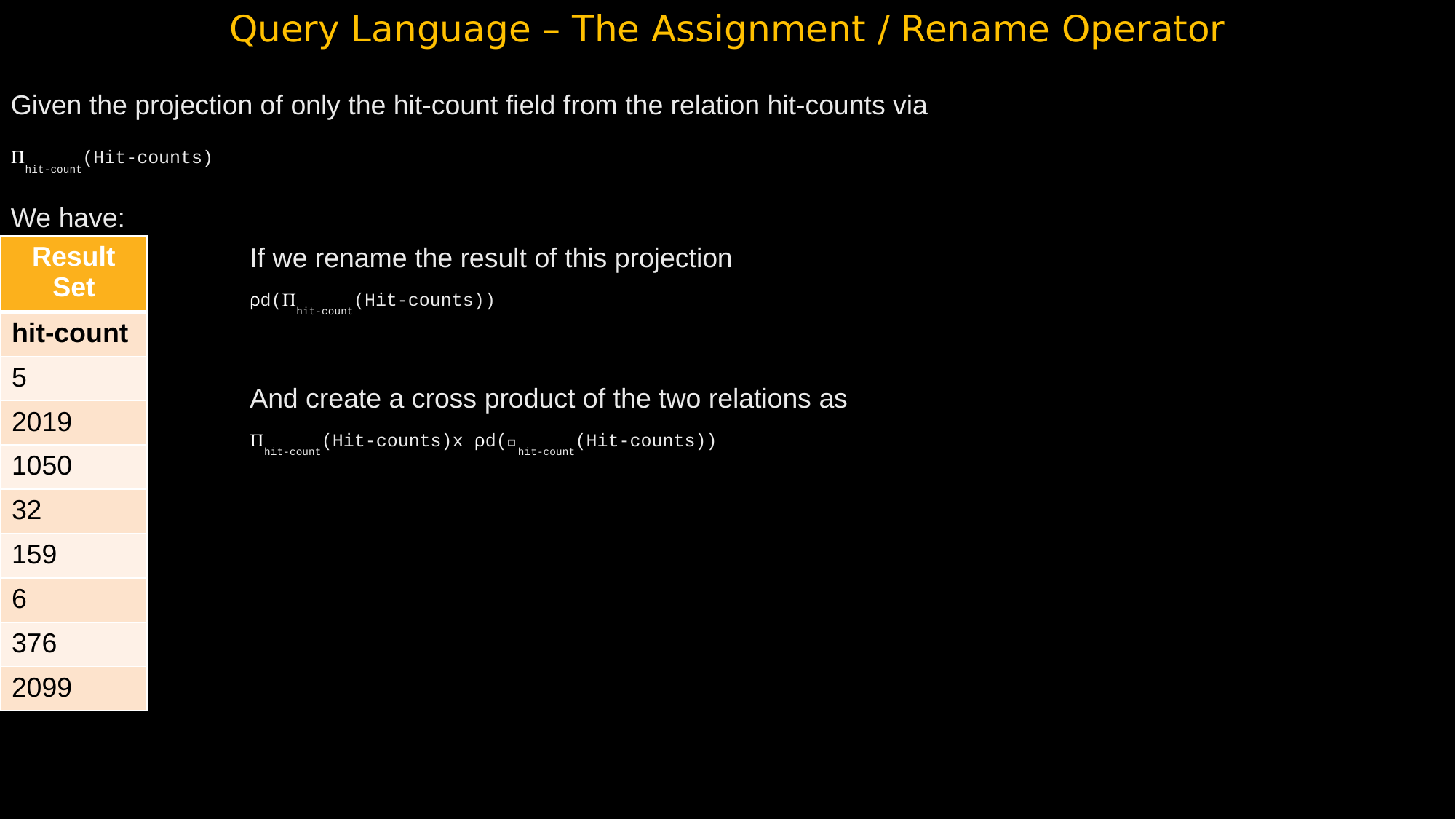

Query Language – The Assignment / Rename Operator
Given the projection of only the hit-count field from the relation hit-counts via

Πhit-count(Hit-counts)‏

We have:

If we rename the result of this projection
ρd(Πhit-count(Hit-counts)‏)‏

And create a cross product of the two relations as
Πhit-count(Hit-counts)‏x ρd(Πhit-count(Hit-counts)‏)‏
| Result Set |
| --- |
| hit-count |
| 5 |
| 2019 |
| 1050 |
| 32 |
| 159 |
| 6 |
| 376 |
| 2099 |